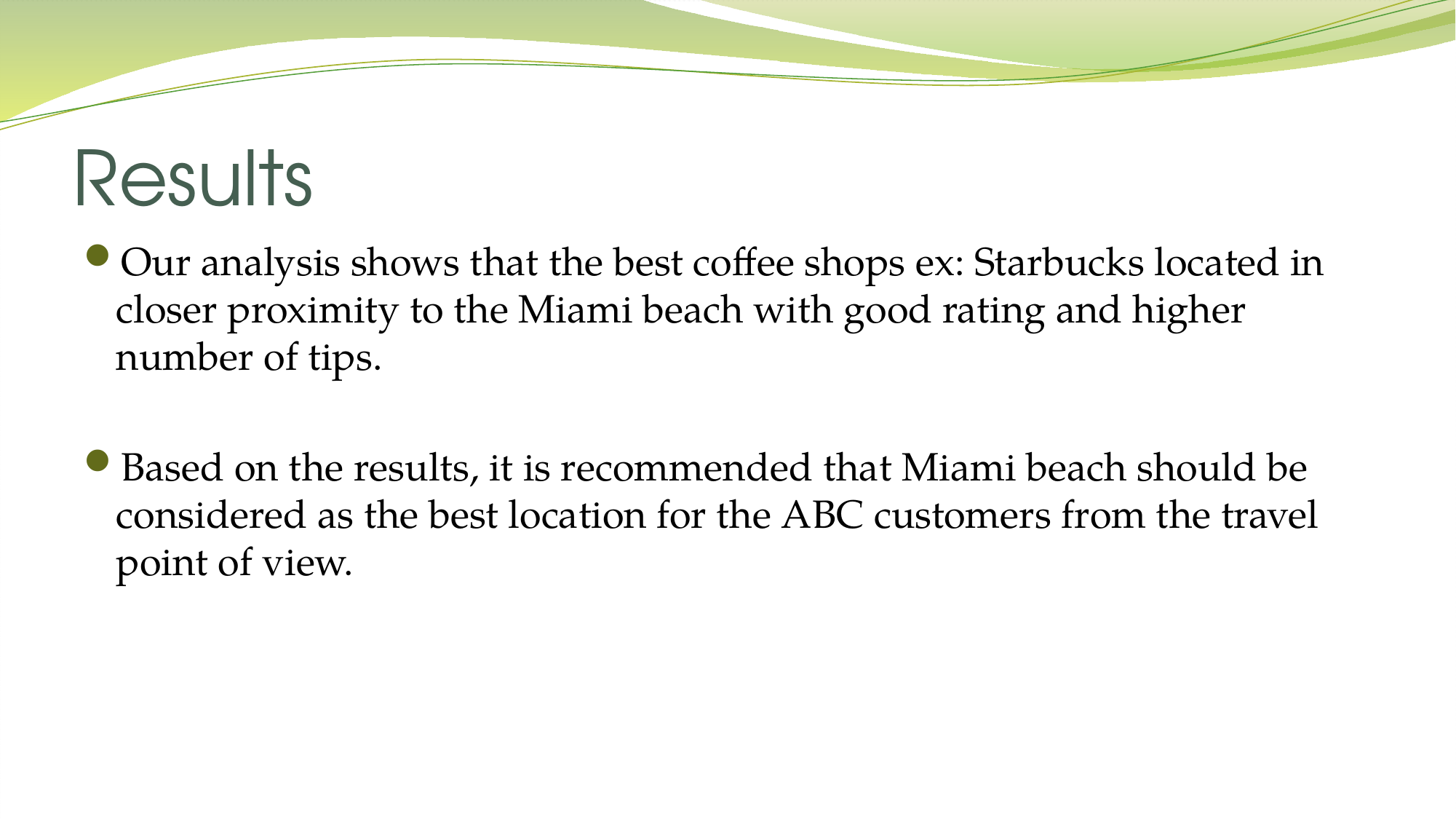

# Results
Our analysis shows that the best coffee shops ex: Starbucks located in closer proximity to the Miami beach with good rating and higher number of tips.

Based on the results, it is recommended that Miami beach should be considered as the best location for the ABC customers from the travel point of view.